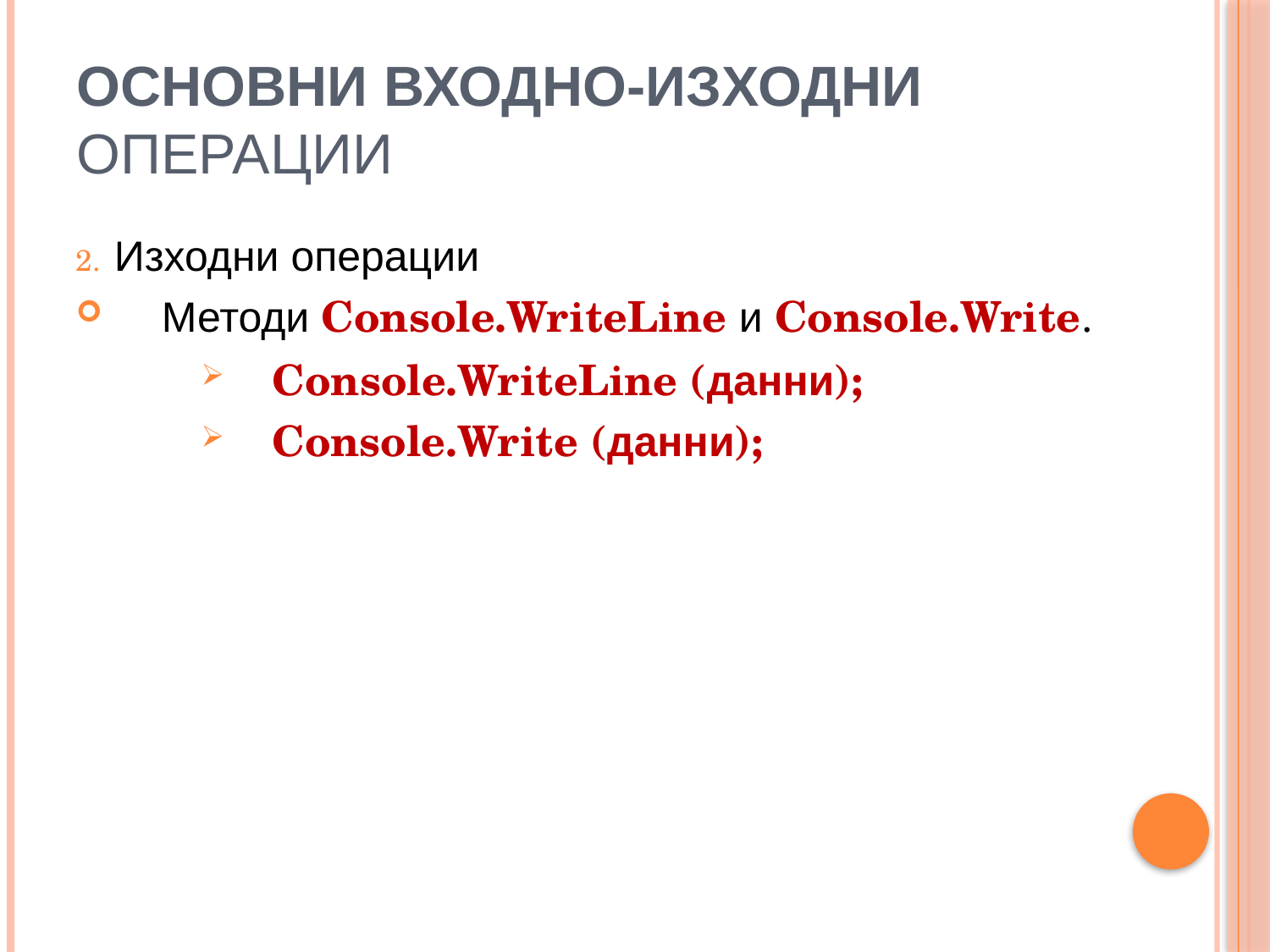

# Основни входно-изходни операции
Изходни операции
    Методи Console.WriteLine и Console.Write.
    Console.WriteLine (данни);
    Console.Write (данни);